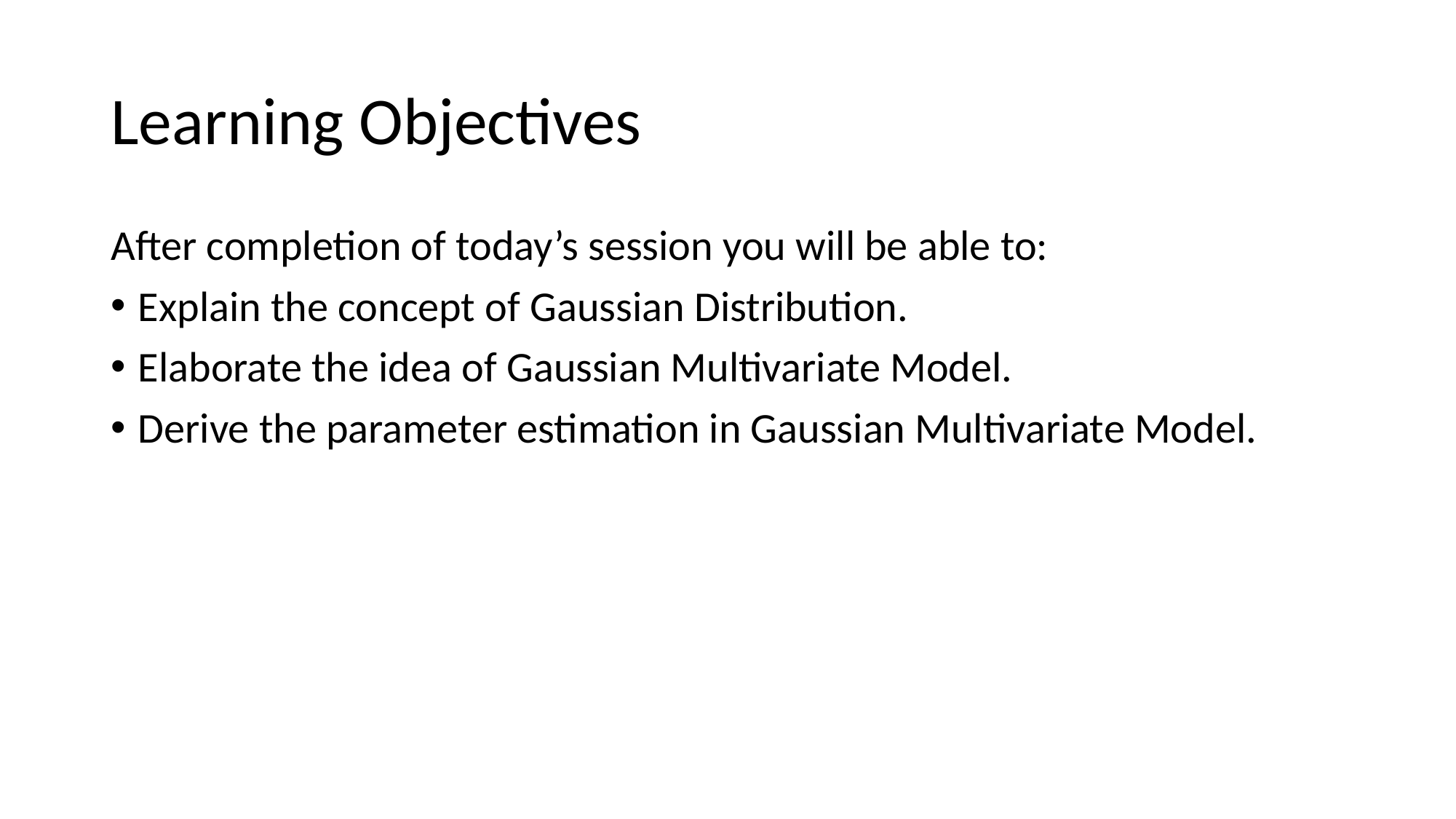

# Learning Objectives
After completion of today’s session you will be able to:
Explain the concept of Gaussian Distribution.
Elaborate the idea of Gaussian Multivariate Model.
Derive the parameter estimation in Gaussian Multivariate Model.